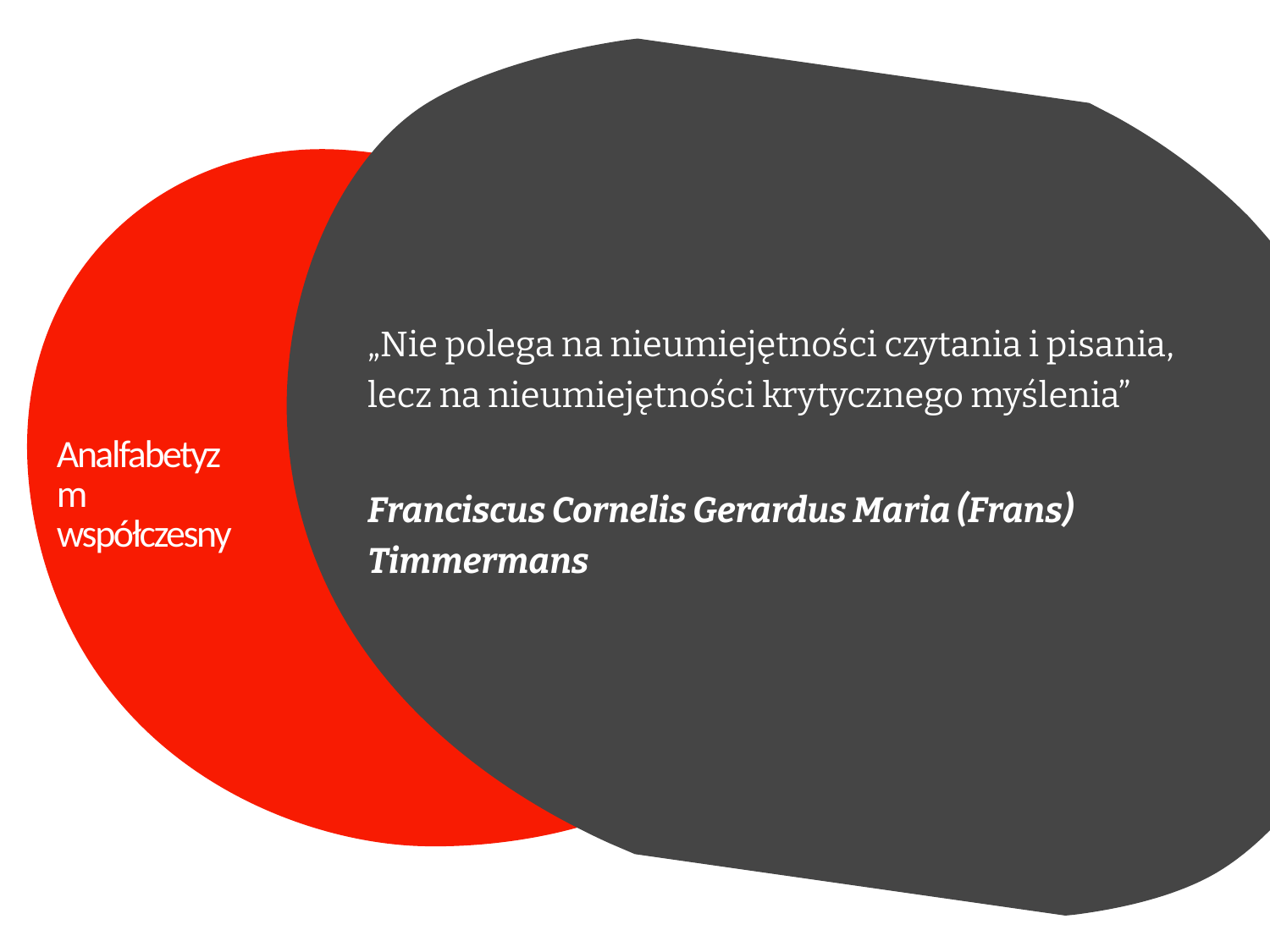

„Nie polega na nieumiejętności czytania i pisania,
lecz na nieumiejętności krytycznego myślenia”
Franciscus Cornelis Gerardus Maria (Frans) Timmermans

# Analfabetyzm współczesny